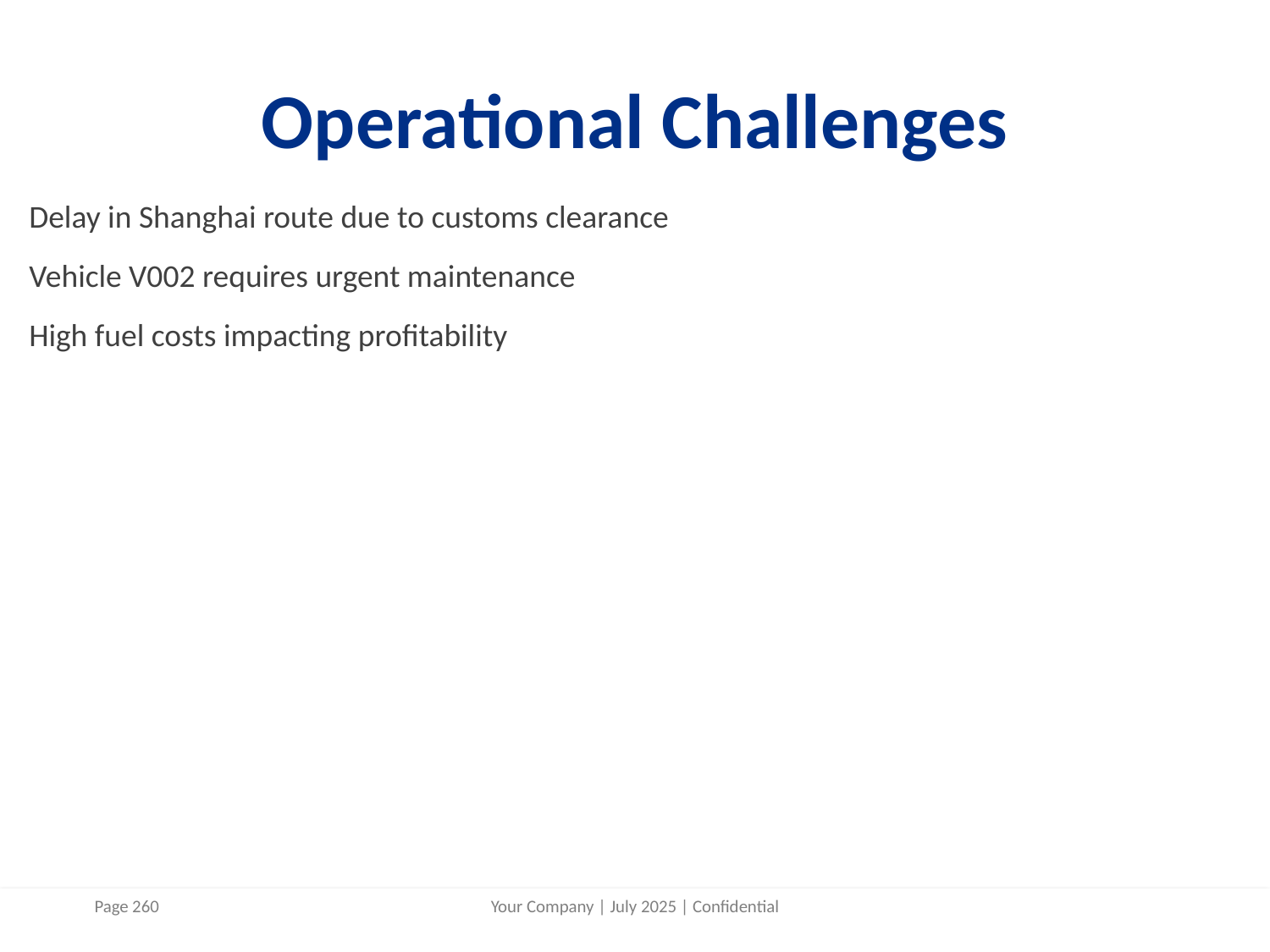

# Operational Challenges
Delay in Shanghai route due to customs clearance
Vehicle V002 requires urgent maintenance
High fuel costs impacting profitability

Your Company | July 2025 | Confidential
Page 260